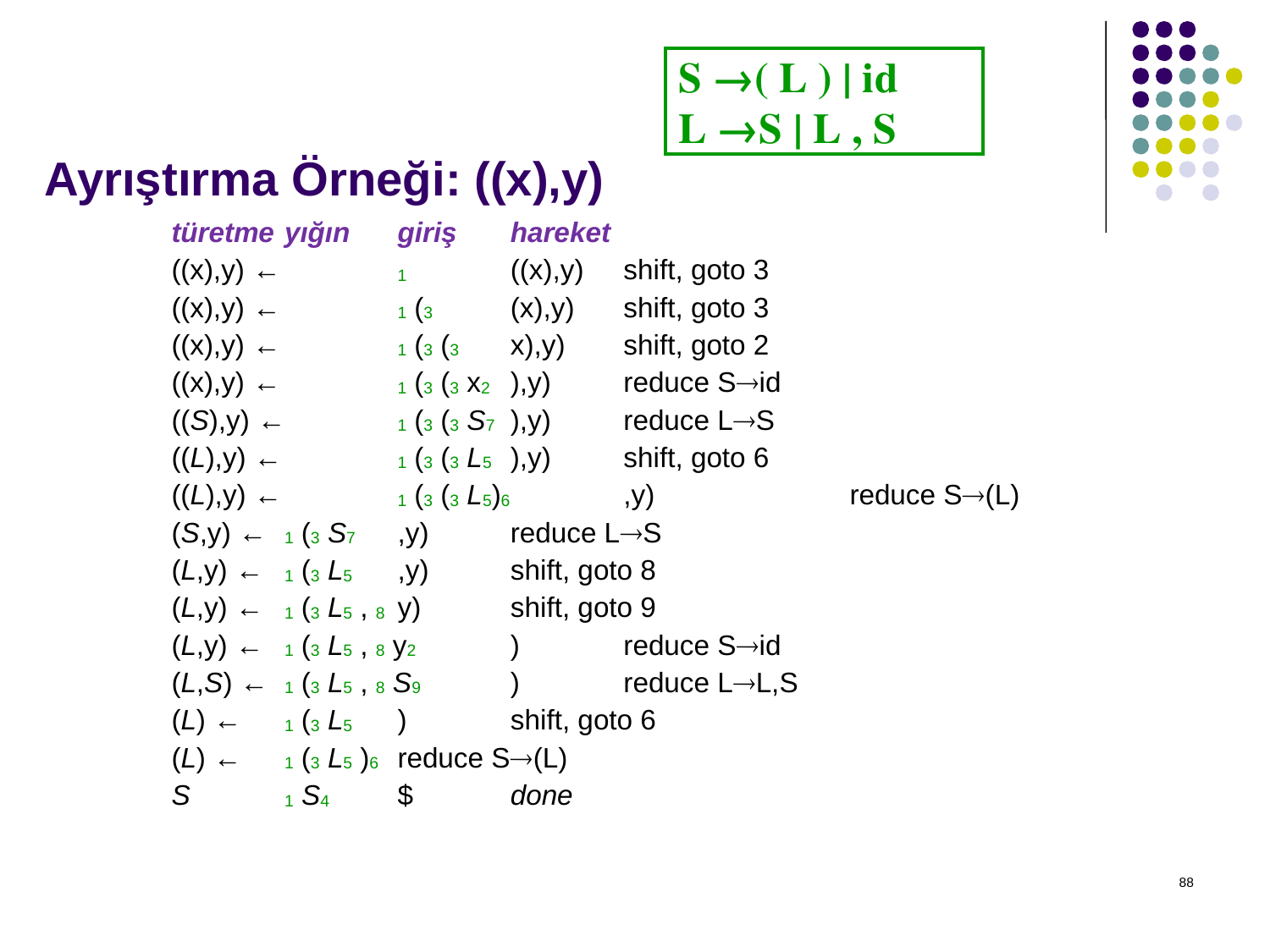

# Ayrıştırma Örneği: ((x),y)
S →( L ) | id
L →S | L , S
türetme 	yığın 			giriş 		hareket
((x),y) ← 	1 			((x),y) 		shift, goto 3
((x),y) ← 	1 (3 			(x),y) 		shift, goto 3
((x),y) ← 	1 (3 (3 			x),y) 		shift, goto 2
((x),y) ← 	1 (3 (3 x2			),y)		reduce S→id
((S),y) ← 	1 (3 (3 S7 		),y) 		reduce L→S
((L),y) ← 	1 (3 (3 L5 			),y) 		shift, goto 6
((L),y) ← 	1 (3 (3 L5)6 		,y) 		reduce S→(L)
(S,y) ← 		1 (3 S7 		,y) 		reduce L→S
(L,y) ← 		1 (3 L5 		,y) 		shift, goto 8
(L,y) ← 		1 (3 L5 , 8 		y) 		shift, goto 9
(L,y) ← 		1 (3 L5 , 8 y2 	) 		reduce S→id
(L,S) ← 		1 (3 L5 , 8 S9 	) 		reduce L→L,S
(L) ← 		1 (3 L5 		) 		shift, goto 6
(L) ← 		1 (3 L5 )6 				reduce S→(L)
S 		1 S4 		$ 		done
88